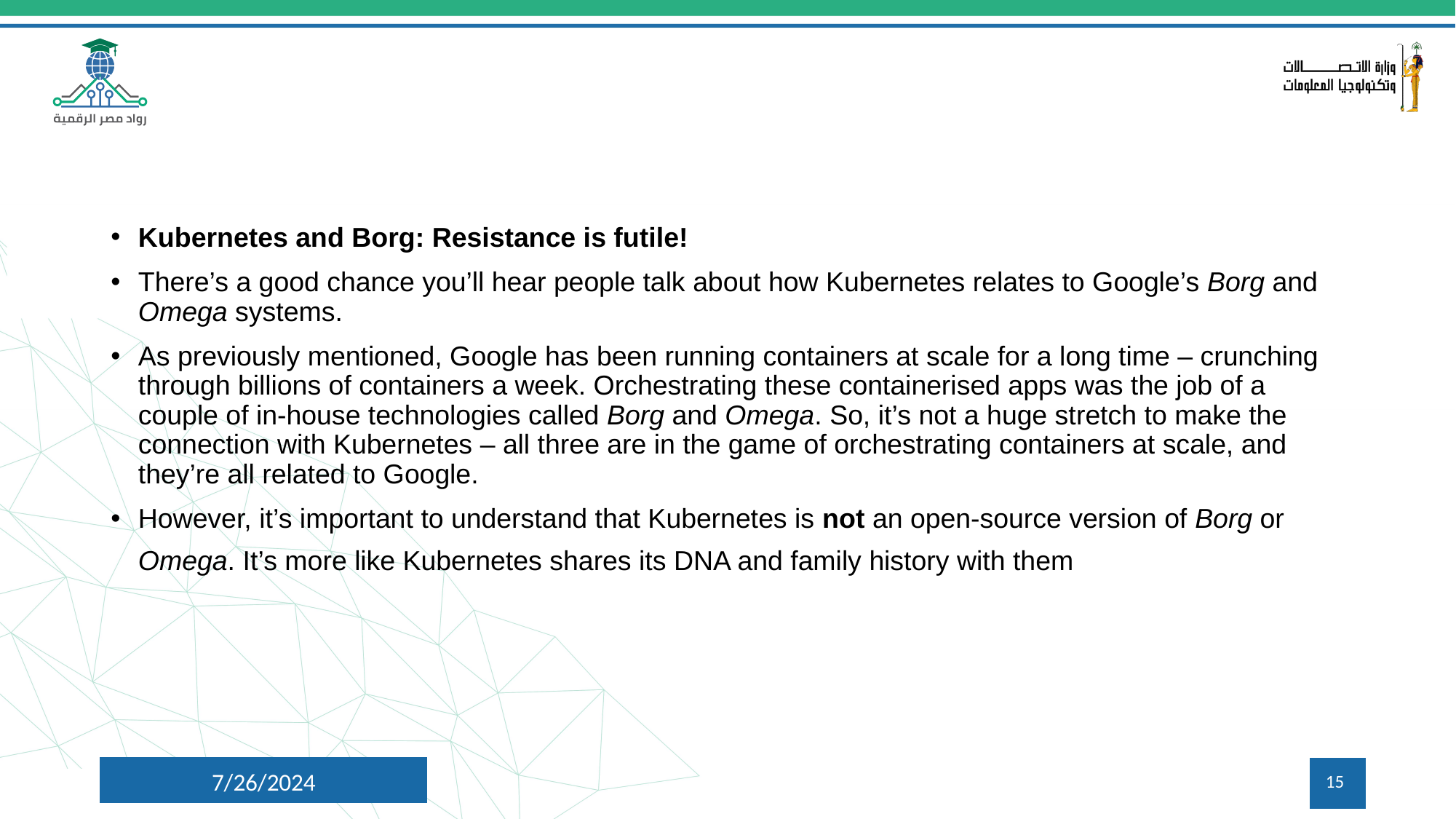

#
Kubernetes and Borg: Resistance is futile!
There’s a good chance you’ll hear people talk about how Kubernetes relates to Google’s Borg and Omega systems.
As previously mentioned, Google has been running containers at scale for a long time – crunching through billions of containers a week. Orchestrating these containerised apps was the job of a couple of in-house technologies called Borg and Omega. So, it’s not a huge stretch to make the connection with Kubernetes – all three are in the game of orchestrating containers at scale, and they’re all related to Google.
However, it’s important to understand that Kubernetes is not an open-source version of Borg or Omega. It’s more like Kubernetes shares its DNA and family history with them
7/26/2024

15